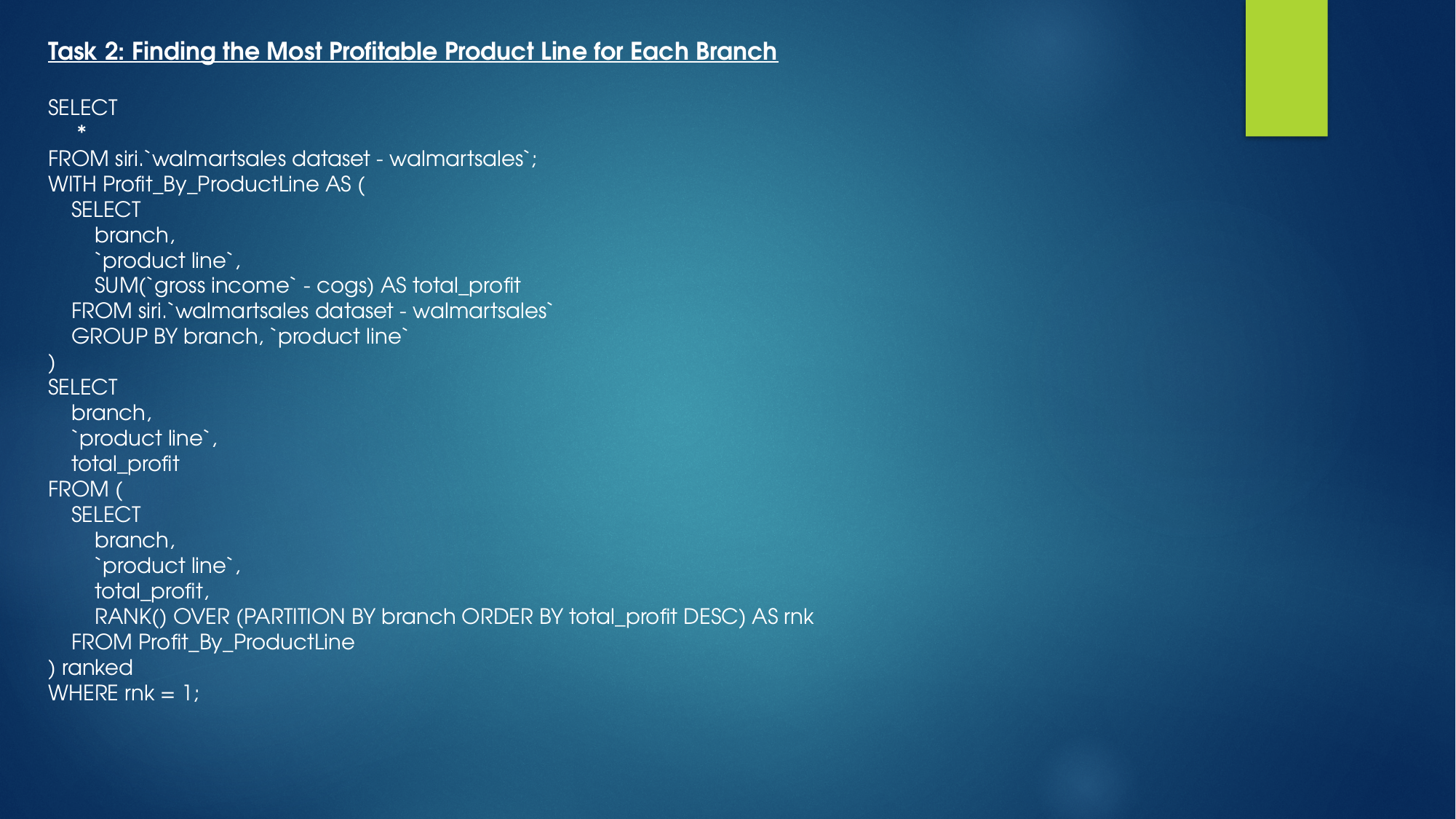

Task 2: Finding the Most Profitable Product Line for Each Branch

SELECT
     *
FROM siri.`walmartsales dataset - walmartsales`;
WITH Profit_By_ProductLine AS (
    SELECT
        branch,
        `product line`,
        SUM(`gross income` - cogs) AS total_profit
    FROM siri.`walmartsales dataset - walmartsales`
    GROUP BY branch, `product line`
)
SELECT
    branch,
    `product line`,
    total_profit
FROM (
    SELECT
        branch,
        `product line`,
        total_profit,
        RANK() OVER (PARTITION BY branch ORDER BY total_profit DESC) AS rnk
    FROM Profit_By_ProductLine
) ranked
WHERE rnk = 1;